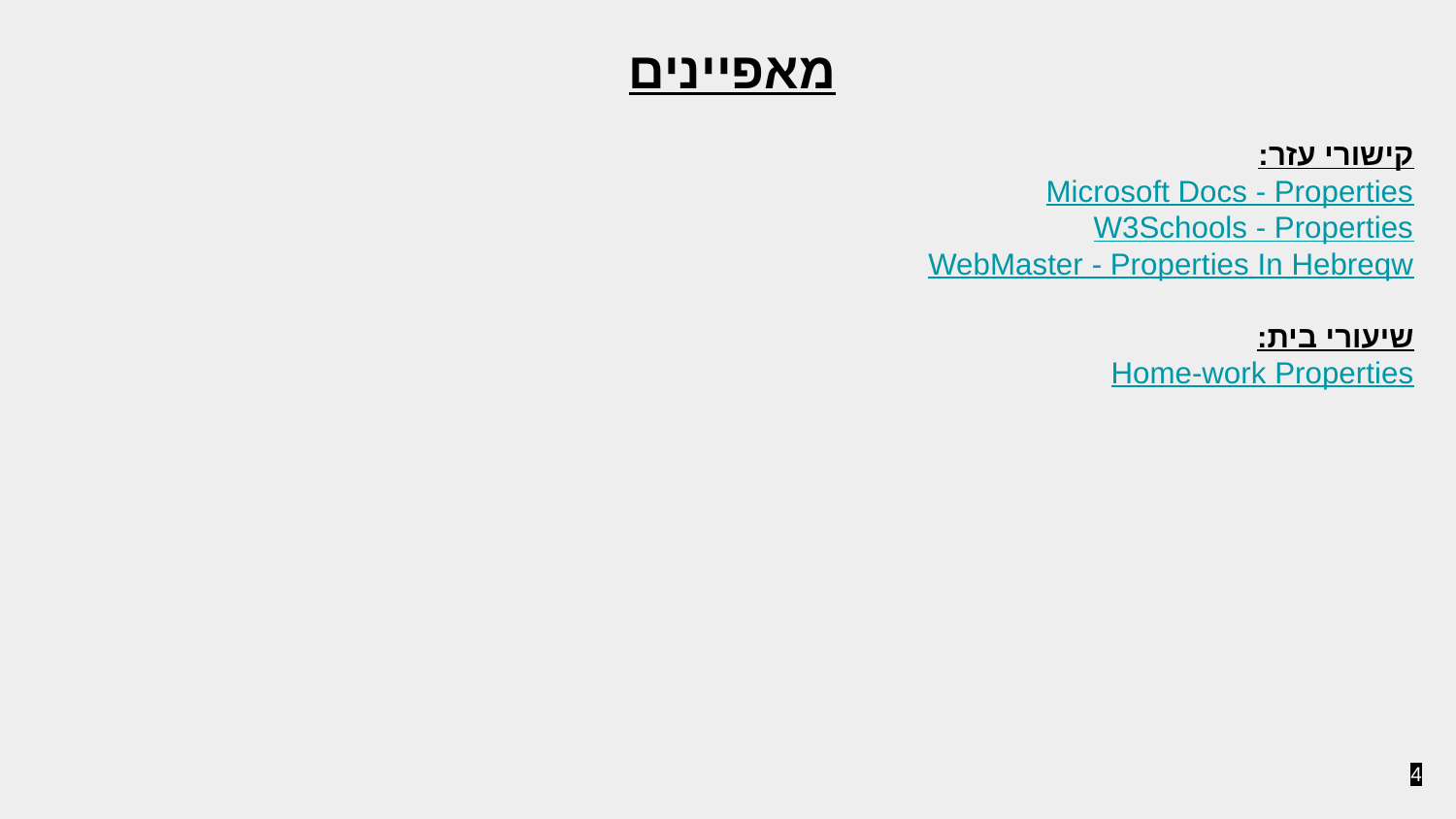

מאפיינים

קישורי עזר:
Microsoft Docs - Properties
W3Schools - Properties
WebMaster - Properties In Hebreqw

שיעורי בית:
Home-work Properties
4